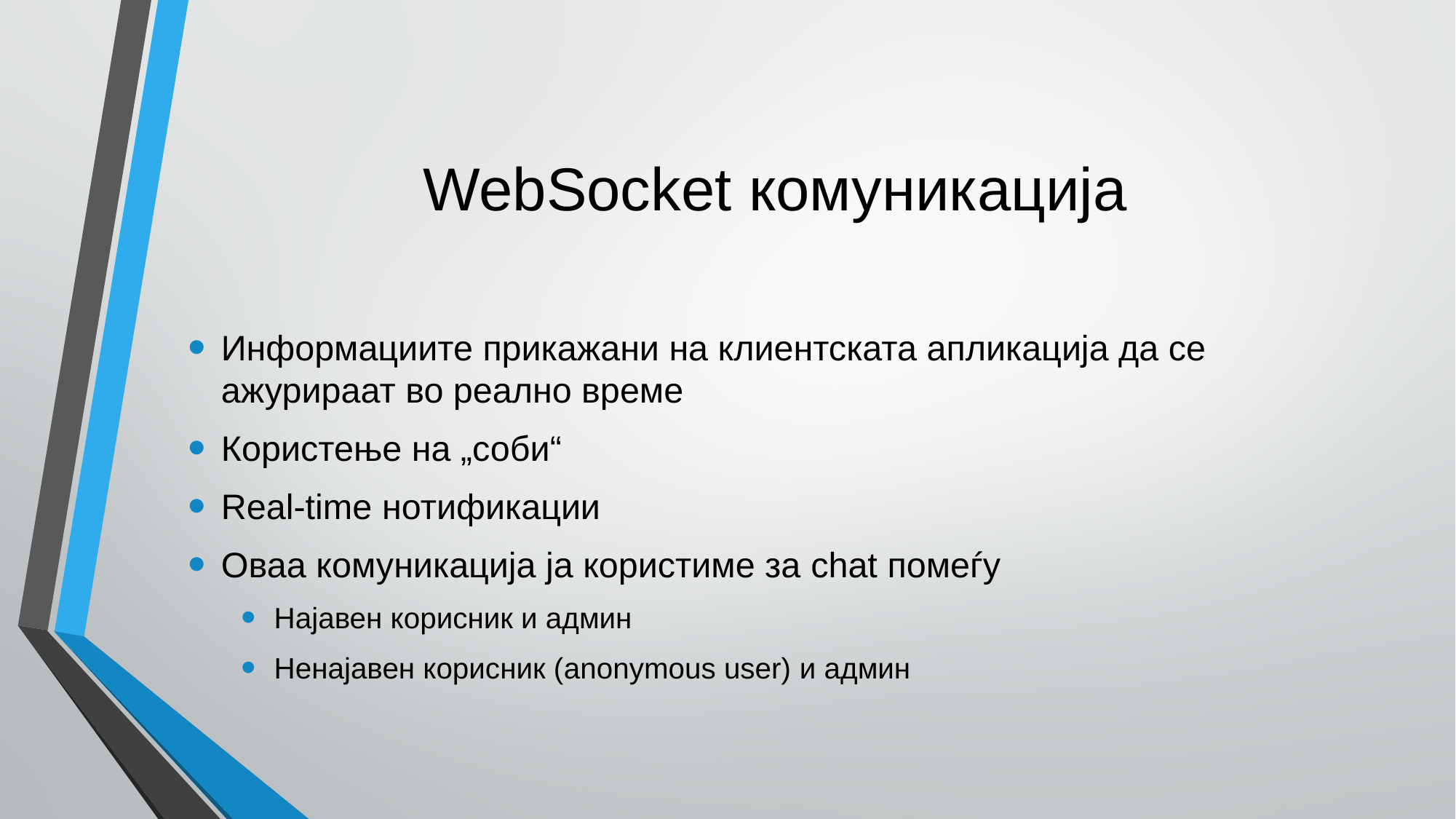

# WebSocket комуникација
Информациите прикажани на клиентската апликација да се ажурираат во реално време
Користење на „соби“
Real-time нотификации
Оваа комуникација ја користиме за chat помеѓу
Најавен корисник и админ
Ненајавен корисник (anonymous user) и админ